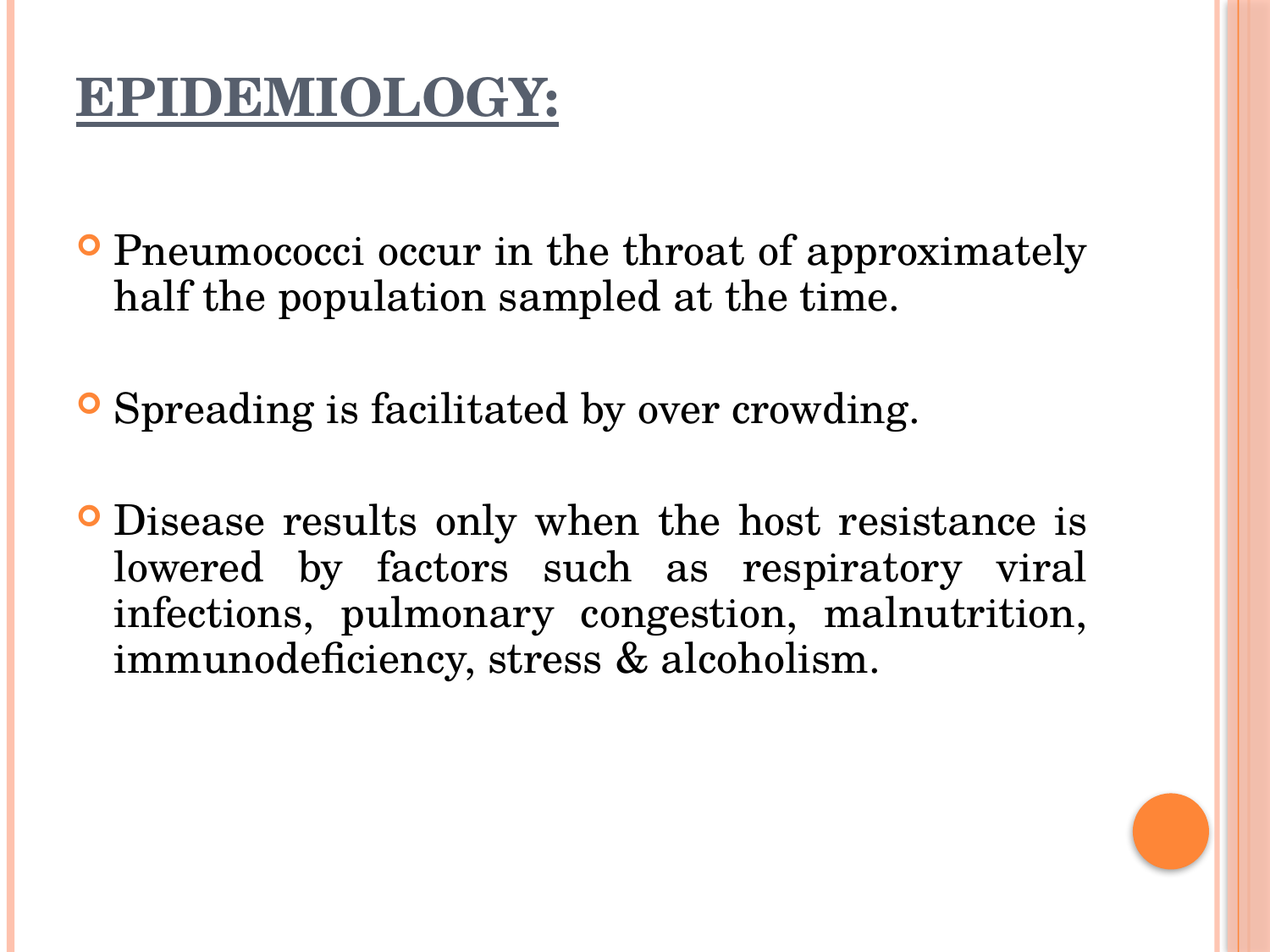

# EPIDEMIOLOGY:
Pneumococci occur in the throat of approximately half the population sampled at the time.

Spreading is facilitated by over crowding.

Disease results only when the host resistance is lowered by factors such as respiratory viral infections, pulmonary congestion, malnutrition, immunodeficiency, stress & alcoholism.